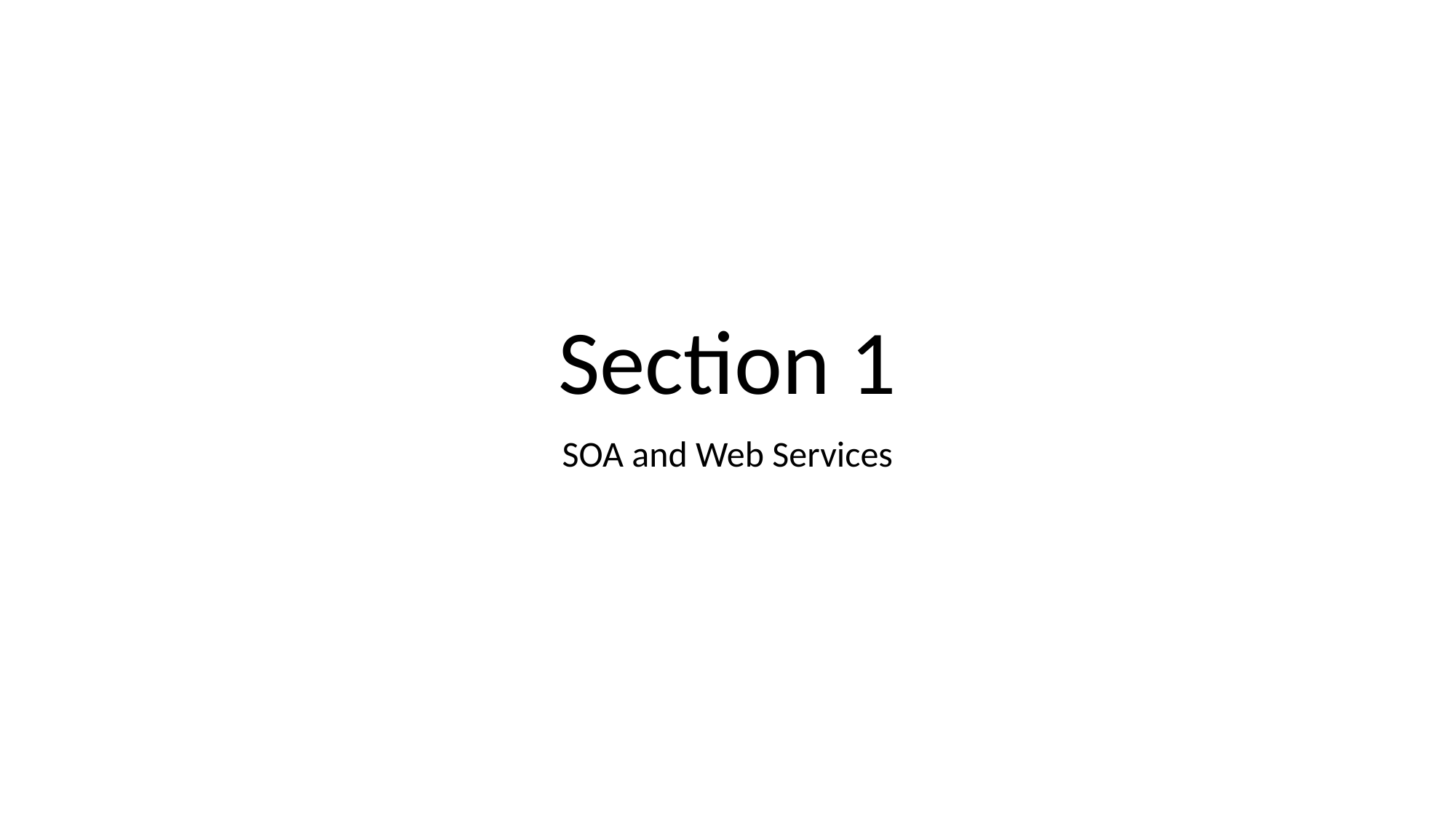

# Section 1
SOA and Web Services